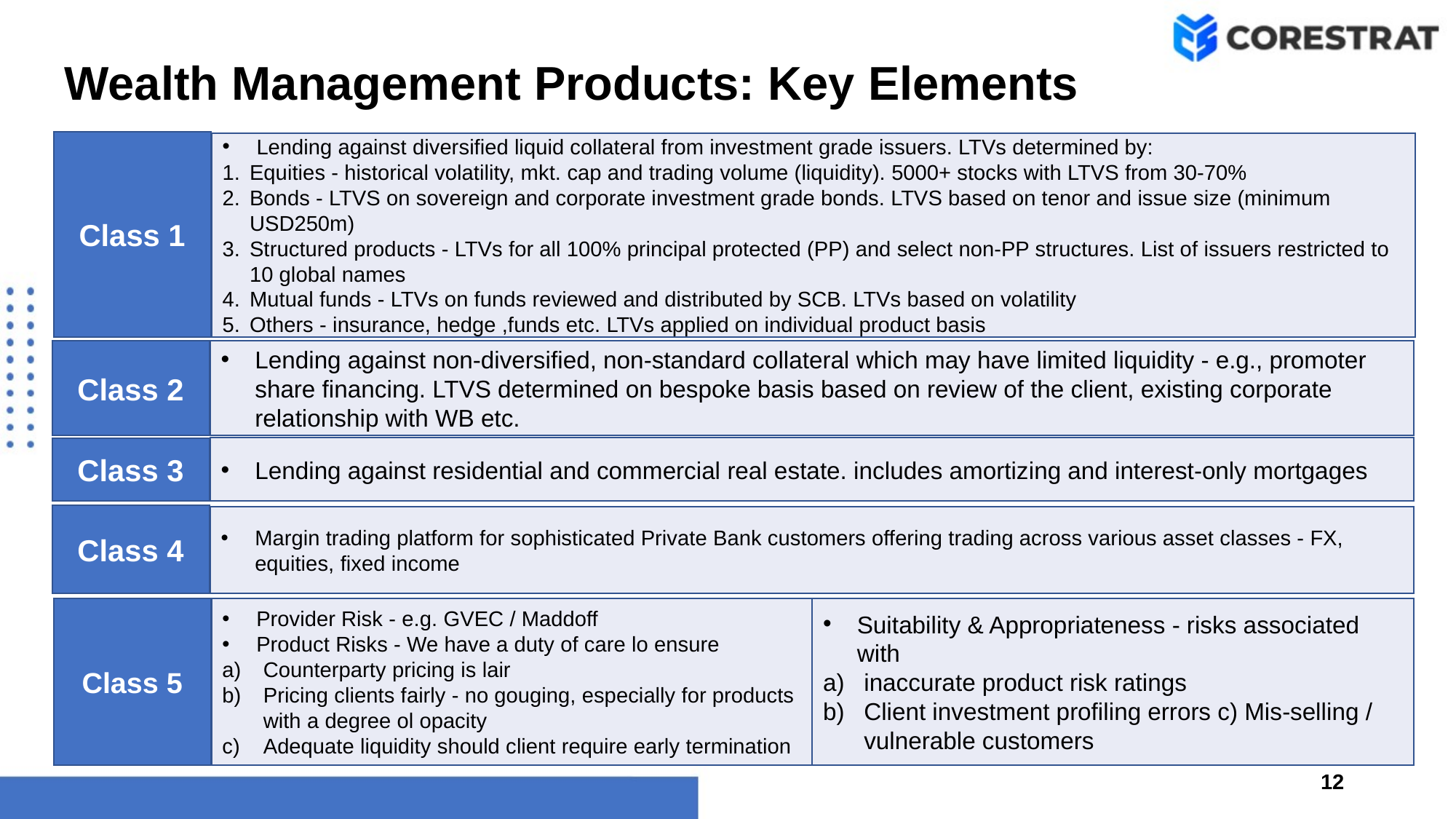

# Wealth Management Products: Key Elements
Class 1
Lending against diversified liquid collateral from investment grade issuers. LTVs determined by:
Equities - historical volatility, mkt. cap and trading volume (liquidity). 5000+ stocks with LTVS from 30-70%
Bonds - LTVS on sovereign and corporate investment grade bonds. LTVS based on tenor and issue size (minimum USD250m)
Structured products - LTVs for all 100% principal protected (PP) and select non-PP structures. List of issuers restricted to 10 global names
Mutual funds - LTVs on funds reviewed and distributed by SCB. LTVs based on volatility
Others - insurance, hedge ,funds etc. LTVs applied on individual product basis
Lending against non-diversified, non-standard collateral which may have limited liquidity - e.g., promoter share financing. LTVS determined on bespoke basis based on review of the client, existing corporate relationship with WB etc.
Class 2
Lending against residential and commercial real estate. includes amortizing and interest-only mortgages
Class 3
Class 4
Margin trading platform for sophisticated Private Bank customers offering trading across various asset classes - FX, equities, fixed income
Class 5
Provider Risk - e.g. GVEC / Maddoff
Product Risks - We have a duty of care lo ensure
Counterparty pricing is lair
Pricing clients fairly - no gouging, especially for products with a degree ol opacity
Adequate liquidity should client require early termination
Suitability & Appropriateness - risks associated with
inaccurate product risk ratings
Client investment profiling errors c) Mis-selling / vulnerable customers
12